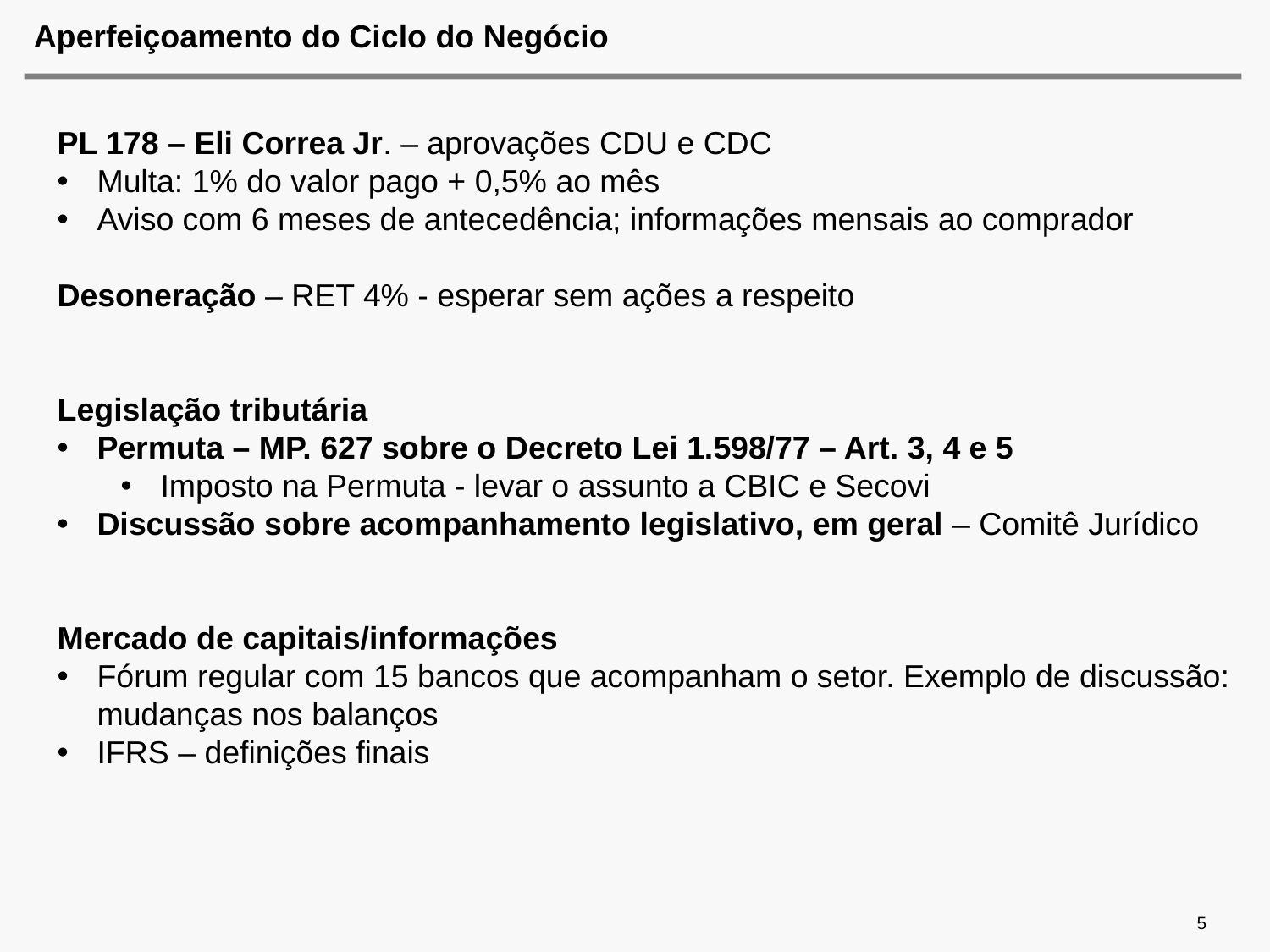

# Aperfeiçoamento do Ciclo do Negócio

PL 178 – Eli Correa Jr. – aprovações CDU e CDC
Multa: 1% do valor pago + 0,5% ao mês
Aviso com 6 meses de antecedência; informações mensais ao comprador

Desoneração – RET 4% - esperar sem ações a respeito

Legislação tributária
Permuta – MP. 627 sobre o Decreto Lei 1.598/77 – Art. 3, 4 e 5
Imposto na Permuta - levar o assunto a CBIC e Secovi
Discussão sobre acompanhamento legislativo, em geral – Comitê Jurídico

Mercado de capitais/informações
Fórum regular com 15 bancos que acompanham o setor. Exemplo de discussão: mudanças nos balanços
IFRS – definições finais

5